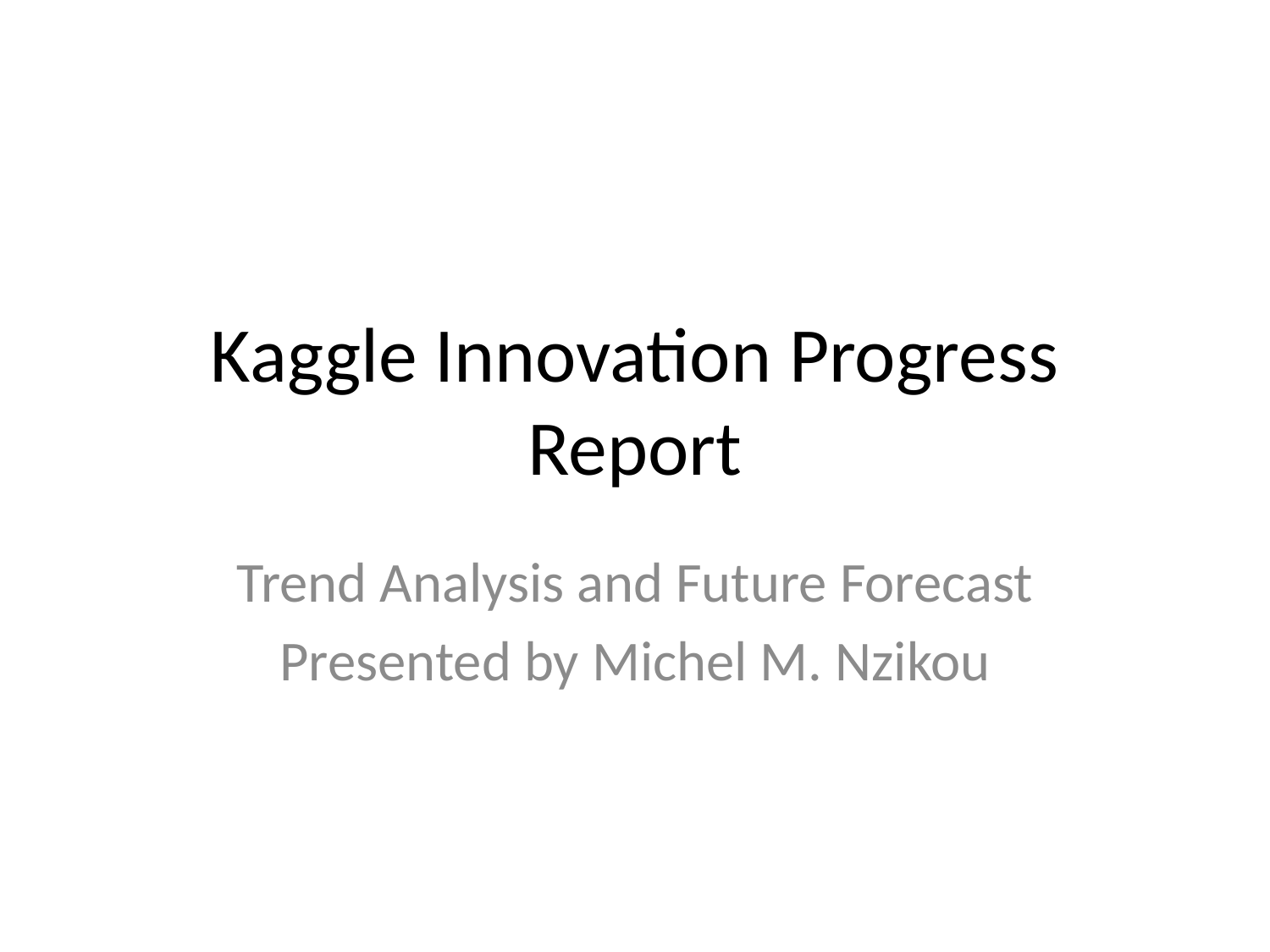

# Kaggle Innovation Progress Report
Trend Analysis and Future Forecast
Presented by Michel M. Nzikou